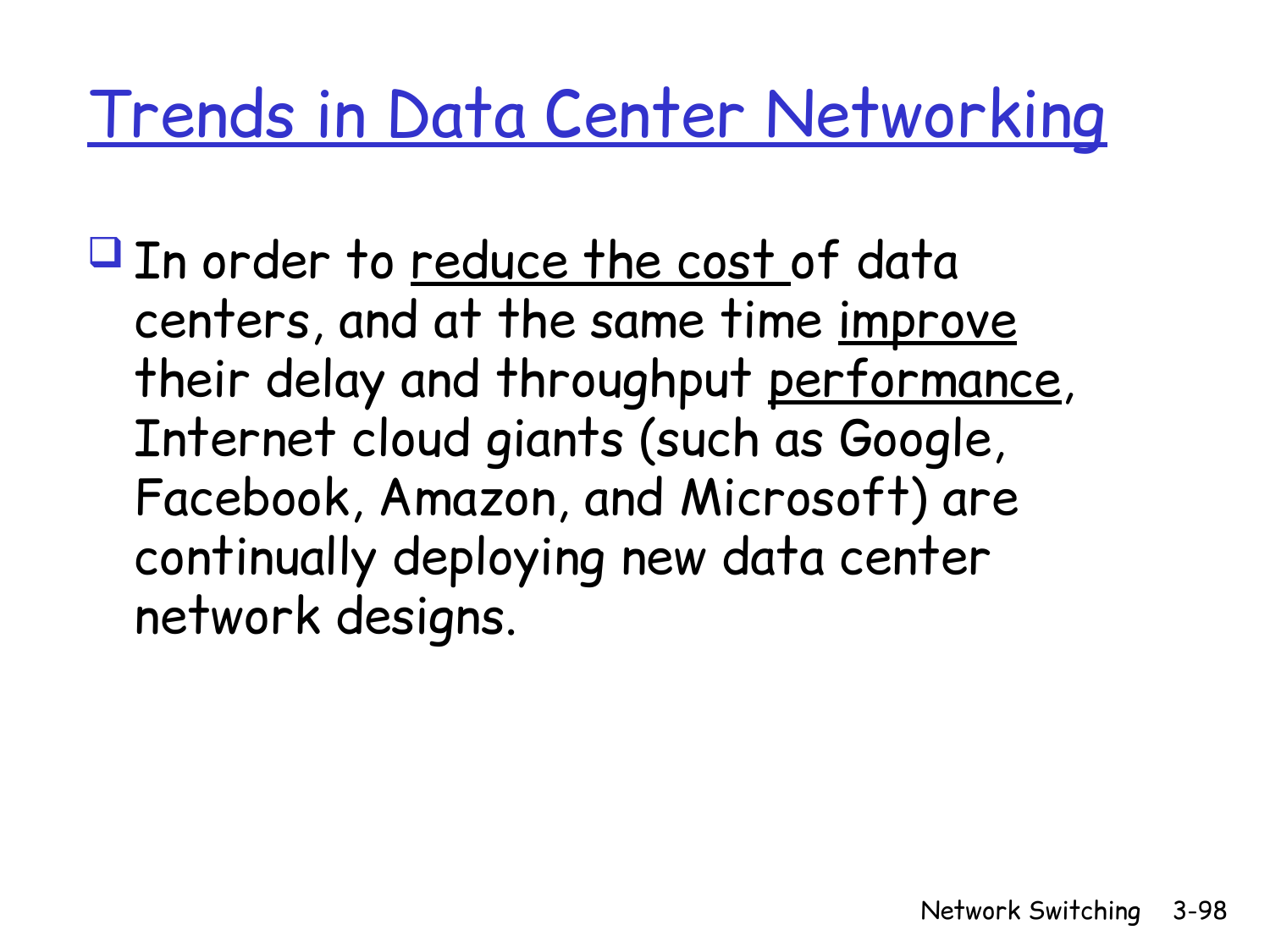

# Trends in Data Center Networking
In order to reduce the cost of data centers, and at the same time improve their delay and throughput performance, Internet cloud giants (such as Google, Facebook, Amazon, and Microsoft) are continually deploying new data center network designs.
Network Switching
3-98